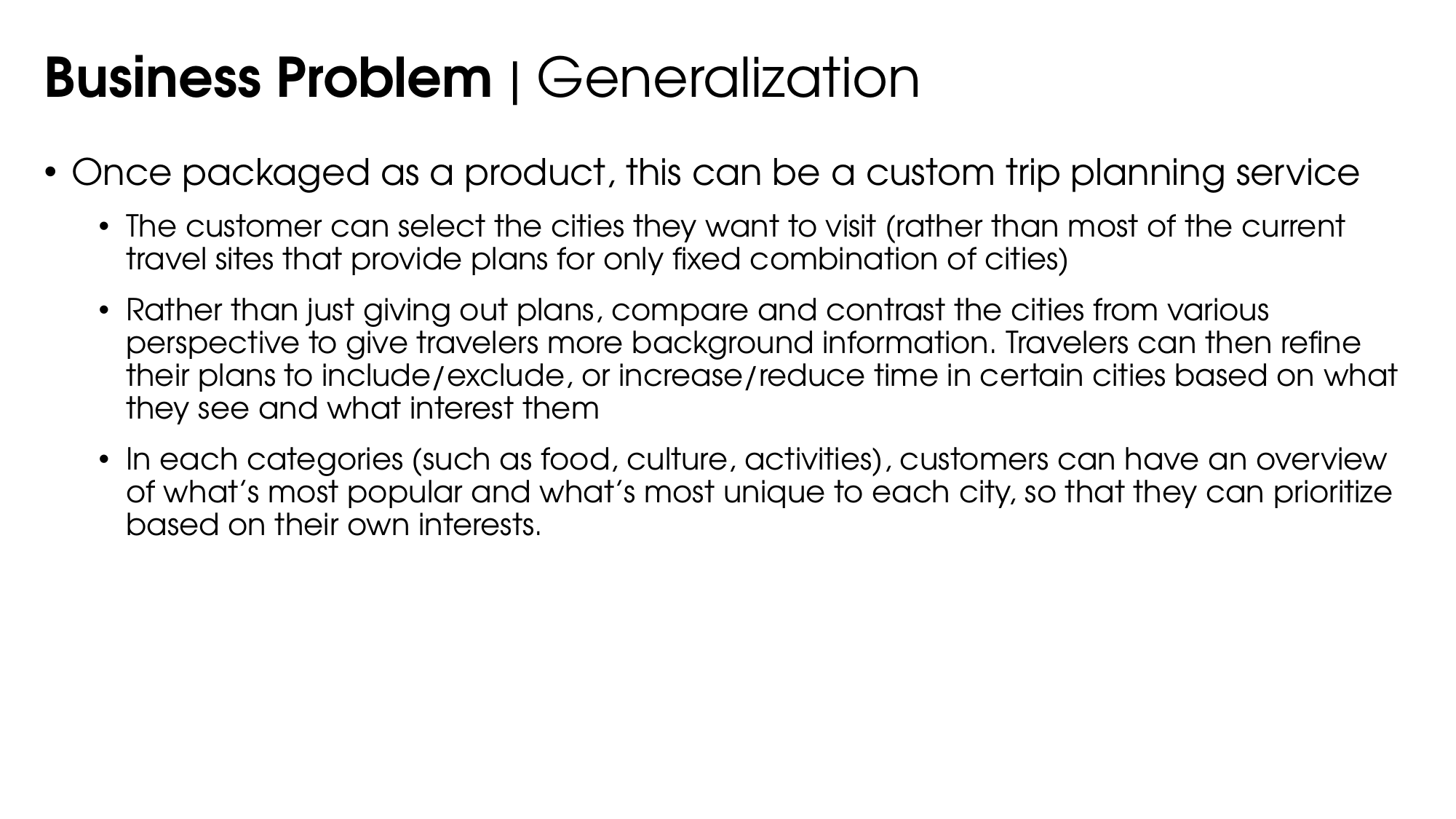

# Business Problem | Generalization
Once packaged as a product, this can be a custom trip planning service
The customer can select the cities they want to visit (rather than most of the current travel sites that provide plans for only fixed combination of cities)
Rather than just giving out plans, compare and contrast the cities from various perspective to give travelers more background information. Travelers can then refine their plans to include/exclude, or increase/reduce time in certain cities based on what they see and what interest them
In each categories (such as food, culture, activities), customers can have an overview of what’s most popular and what’s most unique to each city, so that they can prioritize based on their own interests.